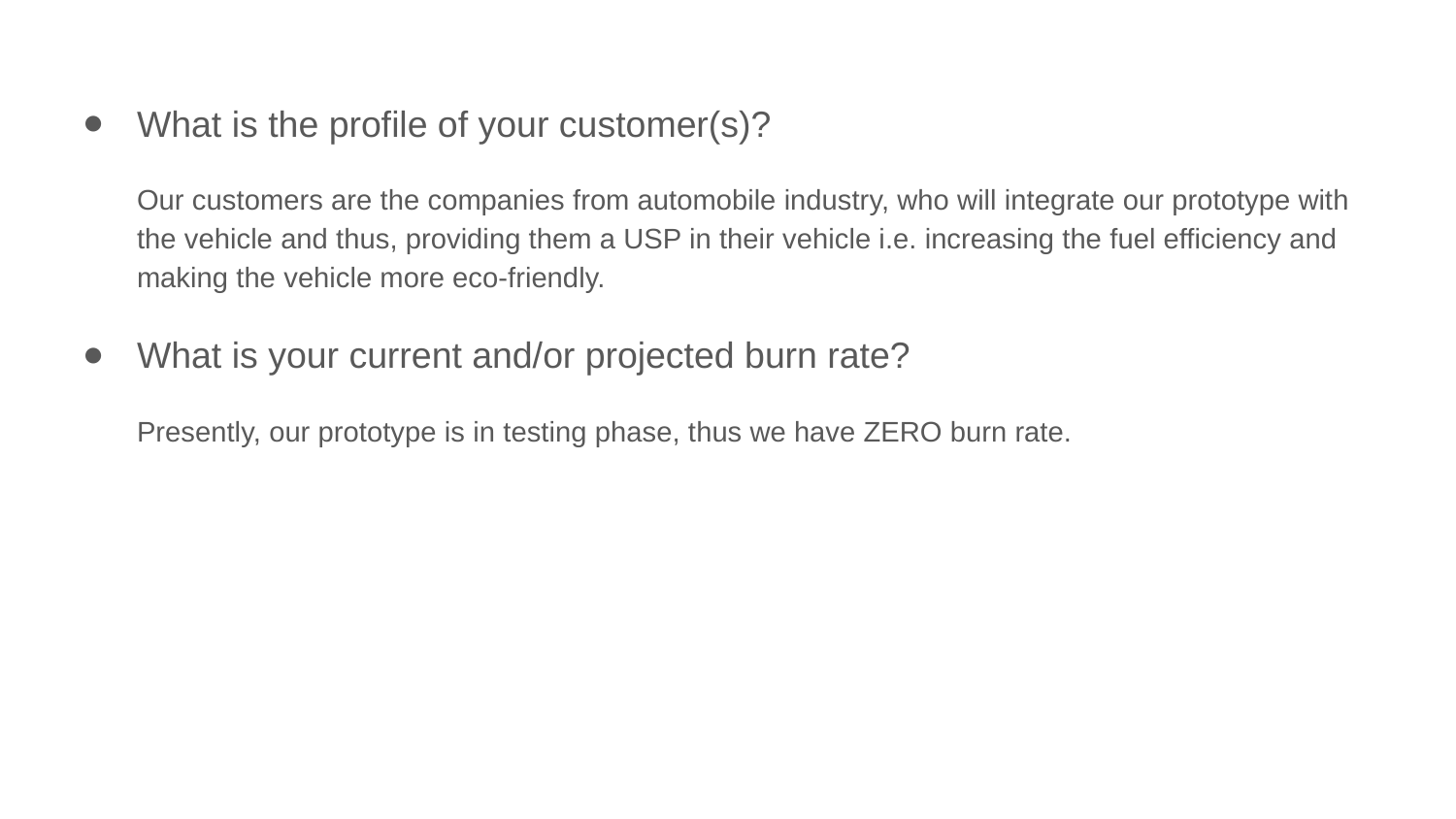

What is the profile of your customer(s)?
Our customers are the companies from automobile industry, who will integrate our prototype with the vehicle and thus, providing them a USP in their vehicle i.e. increasing the fuel efficiency and making the vehicle more eco-friendly.
What is your current and/or projected burn rate?
Presently, our prototype is in testing phase, thus we have ZERO burn rate.